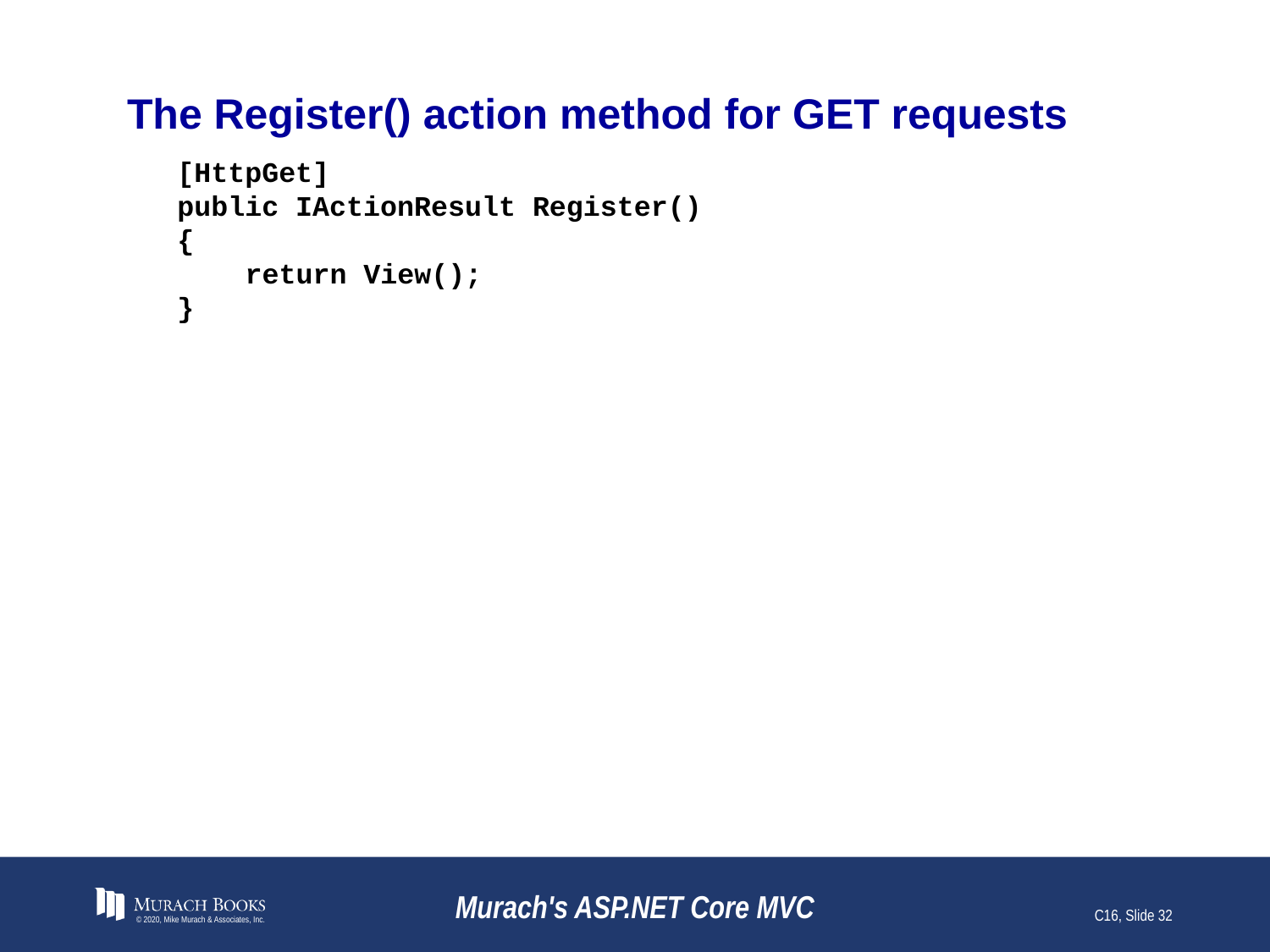

# The Register() action method for GET requests
[HttpGet]
public IActionResult Register()
{
    return View();
}

© 2020, Mike Murach & Associates, Inc.
Murach's ASP.NET Core MVC

C16, Slide 32